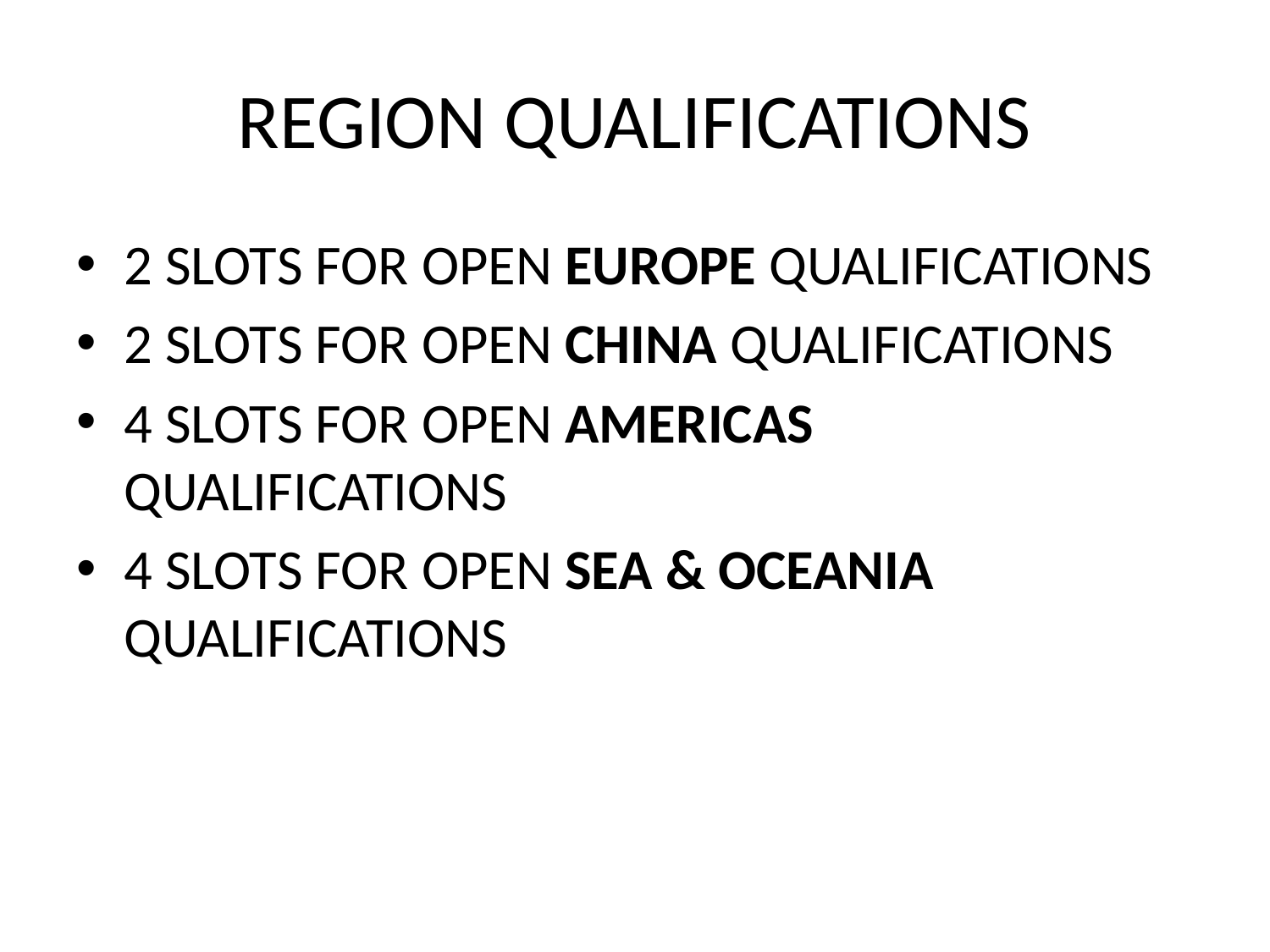

# REGION QUALIFICATIONS
2 SLOTS FOR OPEN EUROPE QUALIFICATIONS
2 SLOTS FOR OPEN CHINA QUALIFICATIONS
4 SLOTS FOR OPEN AMERICAS QUALIFICATIONS
4 SLOTS FOR OPEN SEA & OCEANIA QUALIFICATIONS